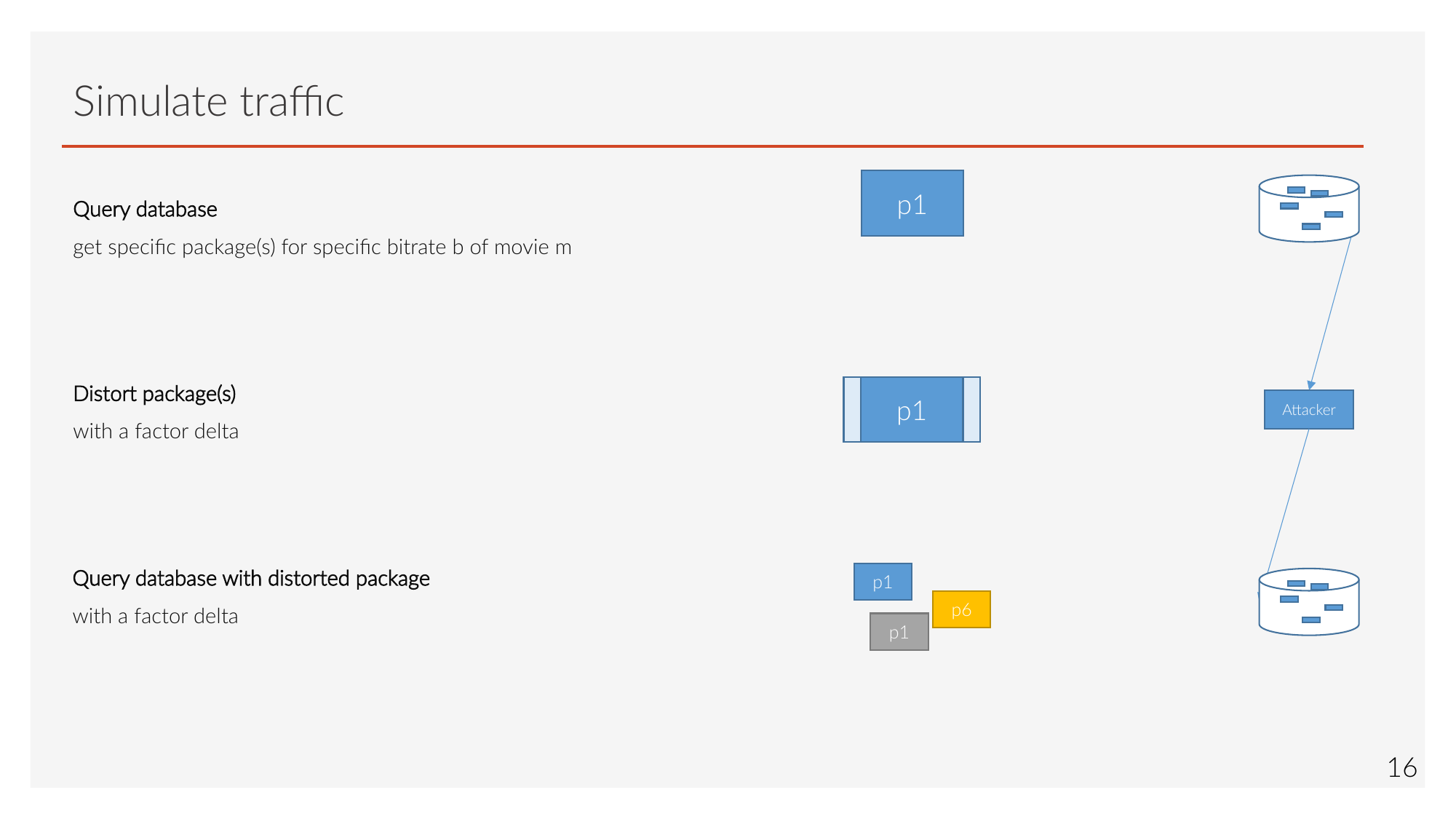

# Simulate traffic
p1

Query database
get specific package(s) for specific bitrate b of movie m
Distort package(s)
with a factor delta
p1

Attacker
Query database with distorted package
with a factor delta
p1

p6
p1
16